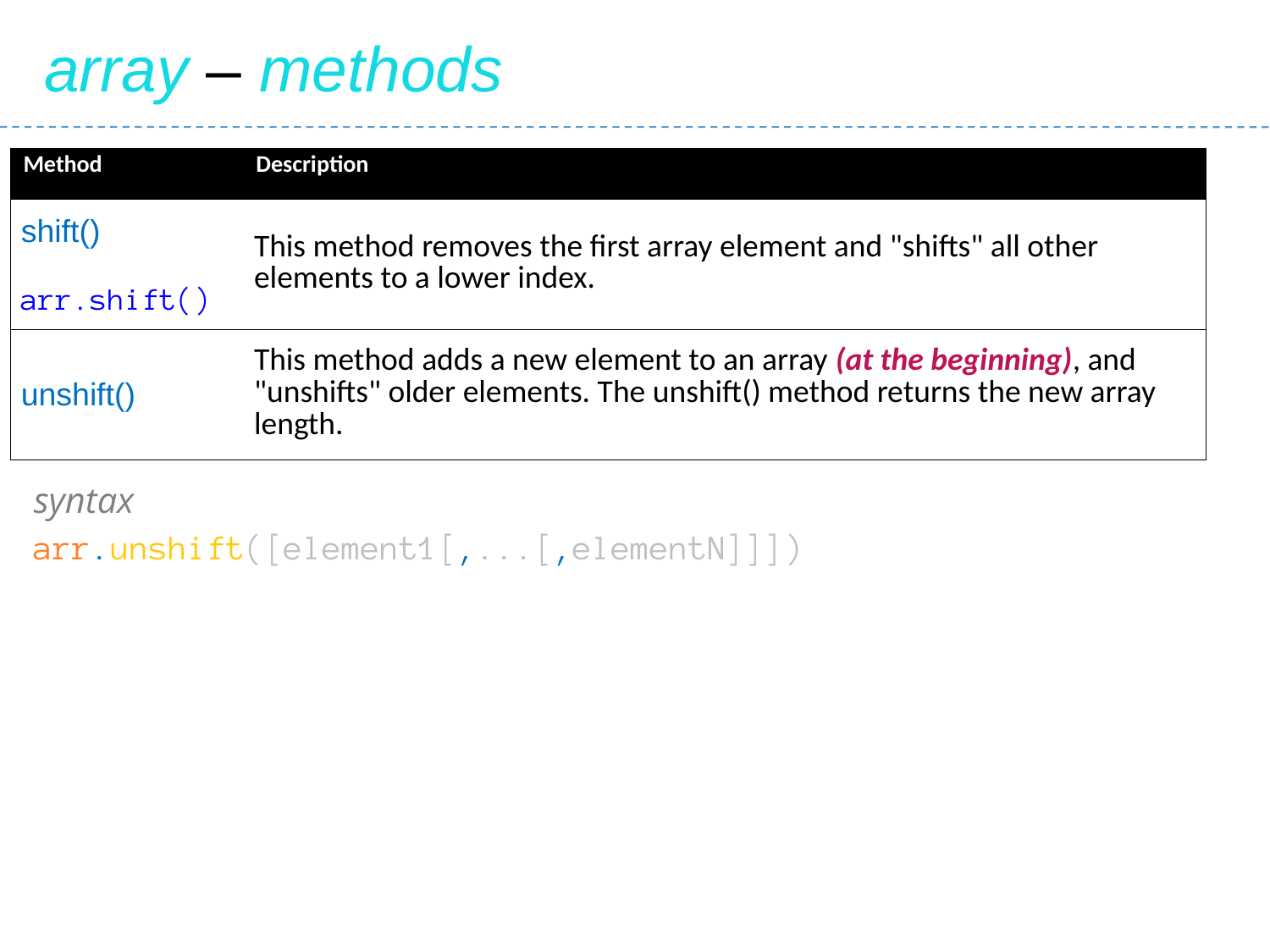

array – methods
| Method | Description |
| --- | --- |
| shift() arr.shift() | This method removes the first array element and "shifts" all other elements to a lower index. |
| unshift() | This method adds a new element to an array (at the beginning), and "unshifts" older elements. The unshift() method returns the new array length. |
syntax
arr.unshift([element1[,...[,elementN]]])